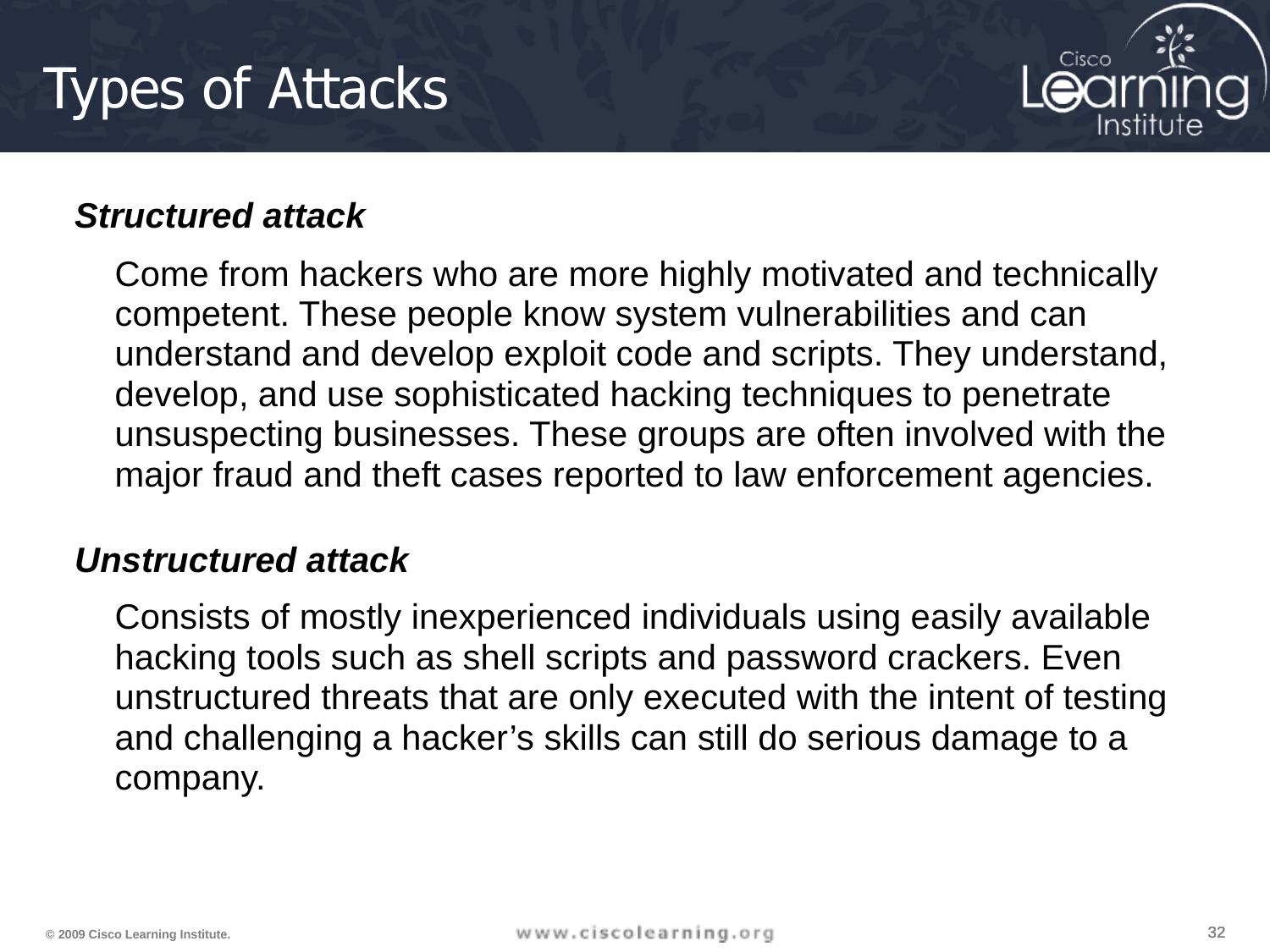

# Types of Attacks
Structured attack
	Come from hackers who are more highly motivated and technically competent. These people know system vulnerabilities and can understand and develop exploit code and scripts. They understand, develop, and use sophisticated hacking techniques to penetrate unsuspecting businesses. These groups are often involved with the major fraud and theft cases reported to law enforcement agencies.

Unstructured attack
	Consists of mostly inexperienced individuals using easily available hacking tools such as shell scripts and password crackers. Even unstructured threats that are only executed with the intent of testing and challenging a hacker’s skills can still do serious damage to a company.